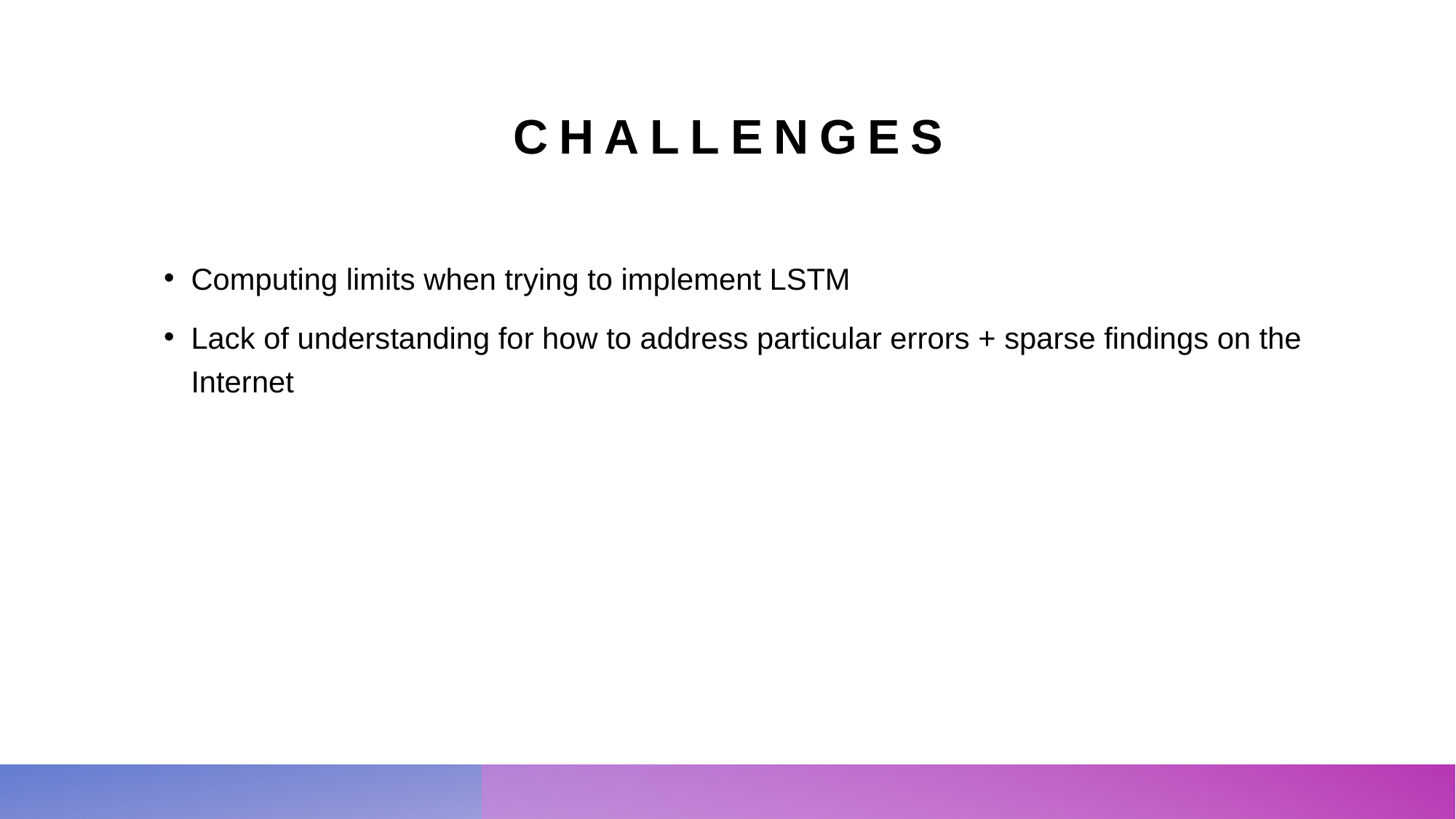

Challenges
Computing limits when trying to implement LSTM
Lack of understanding for how to address particular errors + sparse findings on the Internet